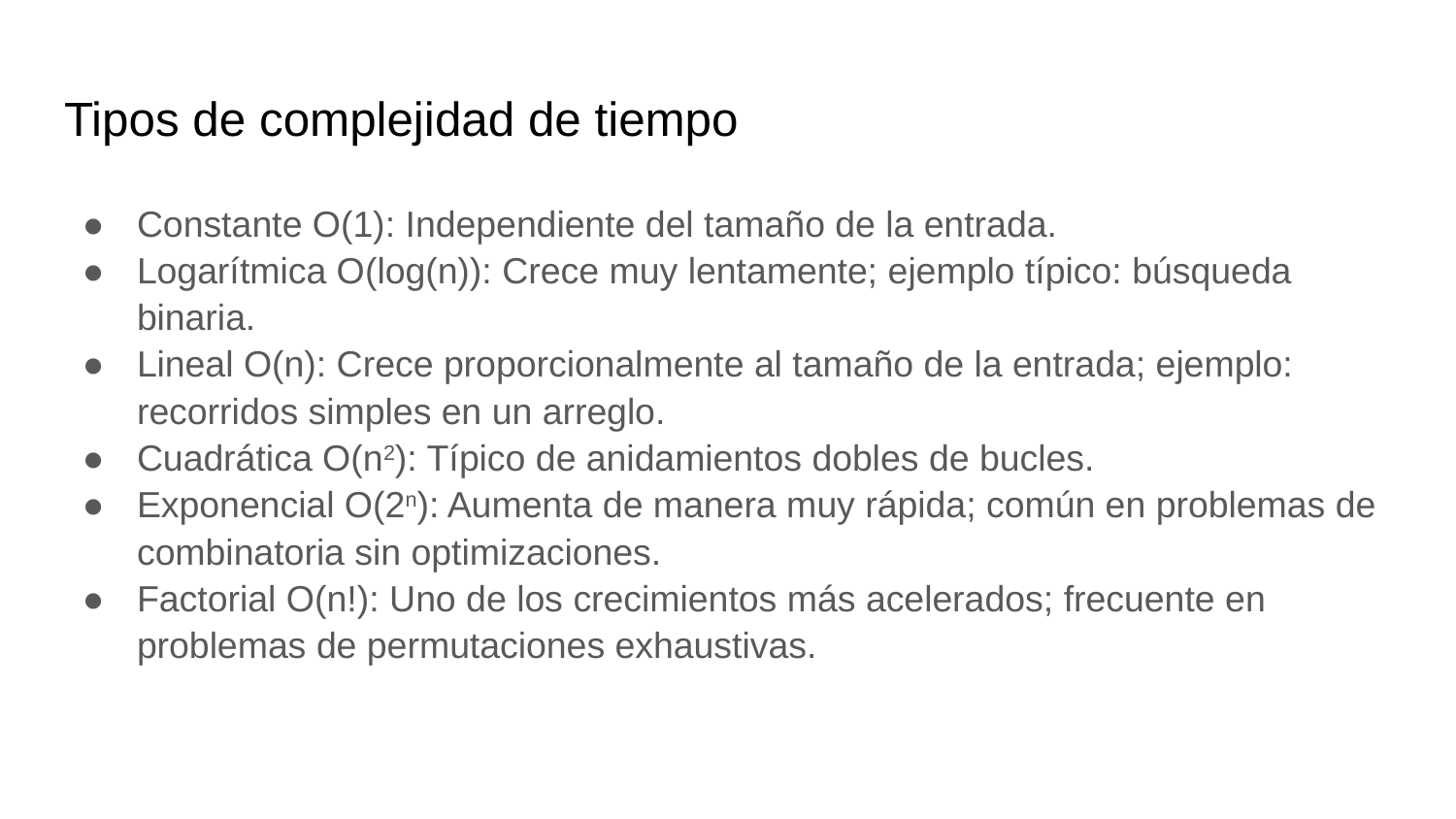

# Tipos de complejidad de tiempo
Constante O(1): Independiente del tamaño de la entrada.
Logarítmica O(log(n)): Crece muy lentamente; ejemplo típico: búsqueda binaria.
Lineal O(n): Crece proporcionalmente al tamaño de la entrada; ejemplo: recorridos simples en un arreglo.
Cuadrática O(n2): Típico de anidamientos dobles de bucles.
Exponencial O(2n): Aumenta de manera muy rápida; común en problemas de combinatoria sin optimizaciones.
Factorial O(n!): Uno de los crecimientos más acelerados; frecuente en problemas de permutaciones exhaustivas.